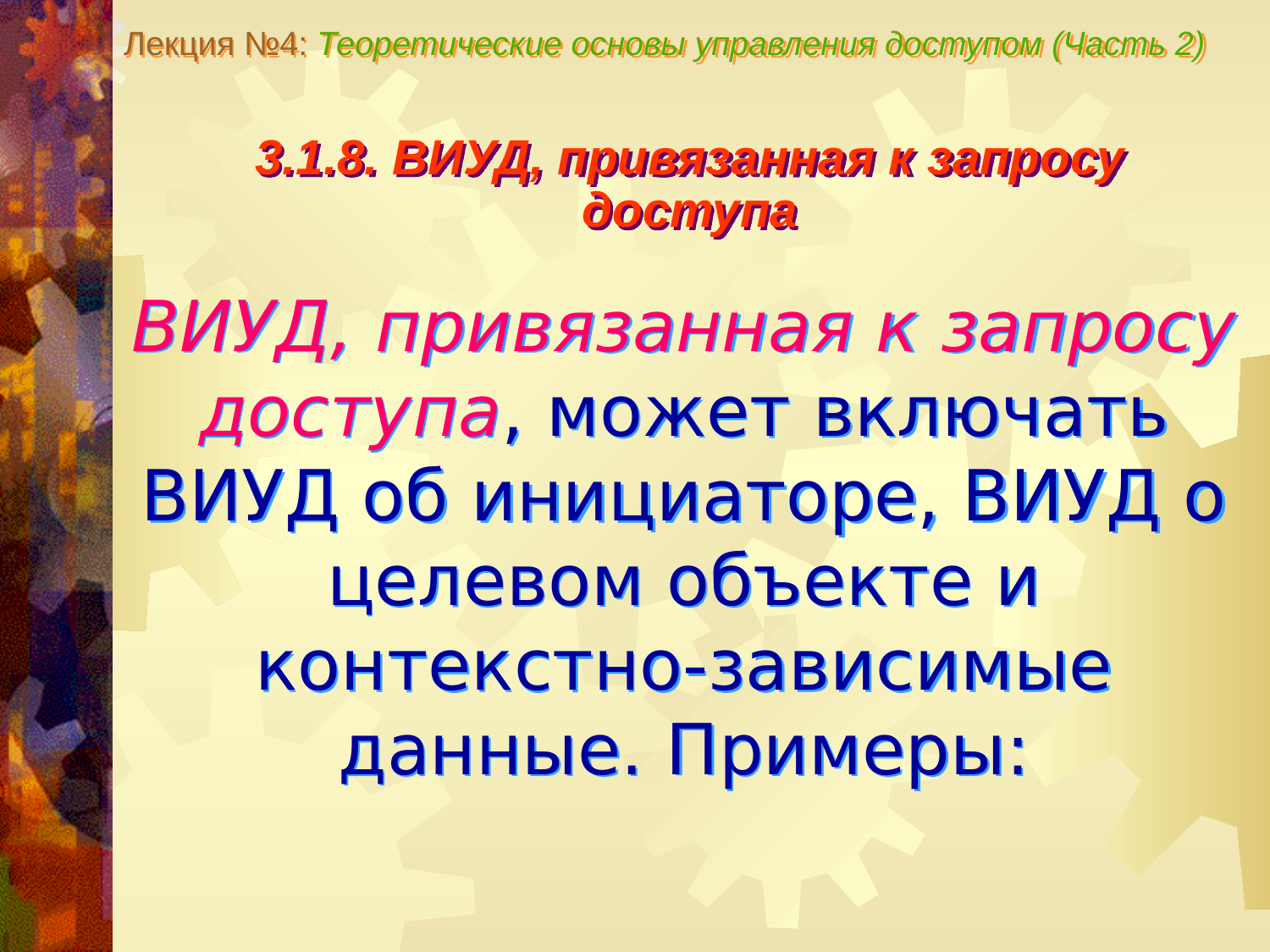

Лекция №4: Теоретические основы управления доступом (Часть 2)
3.1.8. ВИУД, привязанная к запросу
доступа
ВИУД, привязанная к запросу доступа, может включать ВИУД об инициаторе, ВИУД о целевом объекте и контекстно-зависимые данные. Примеры: